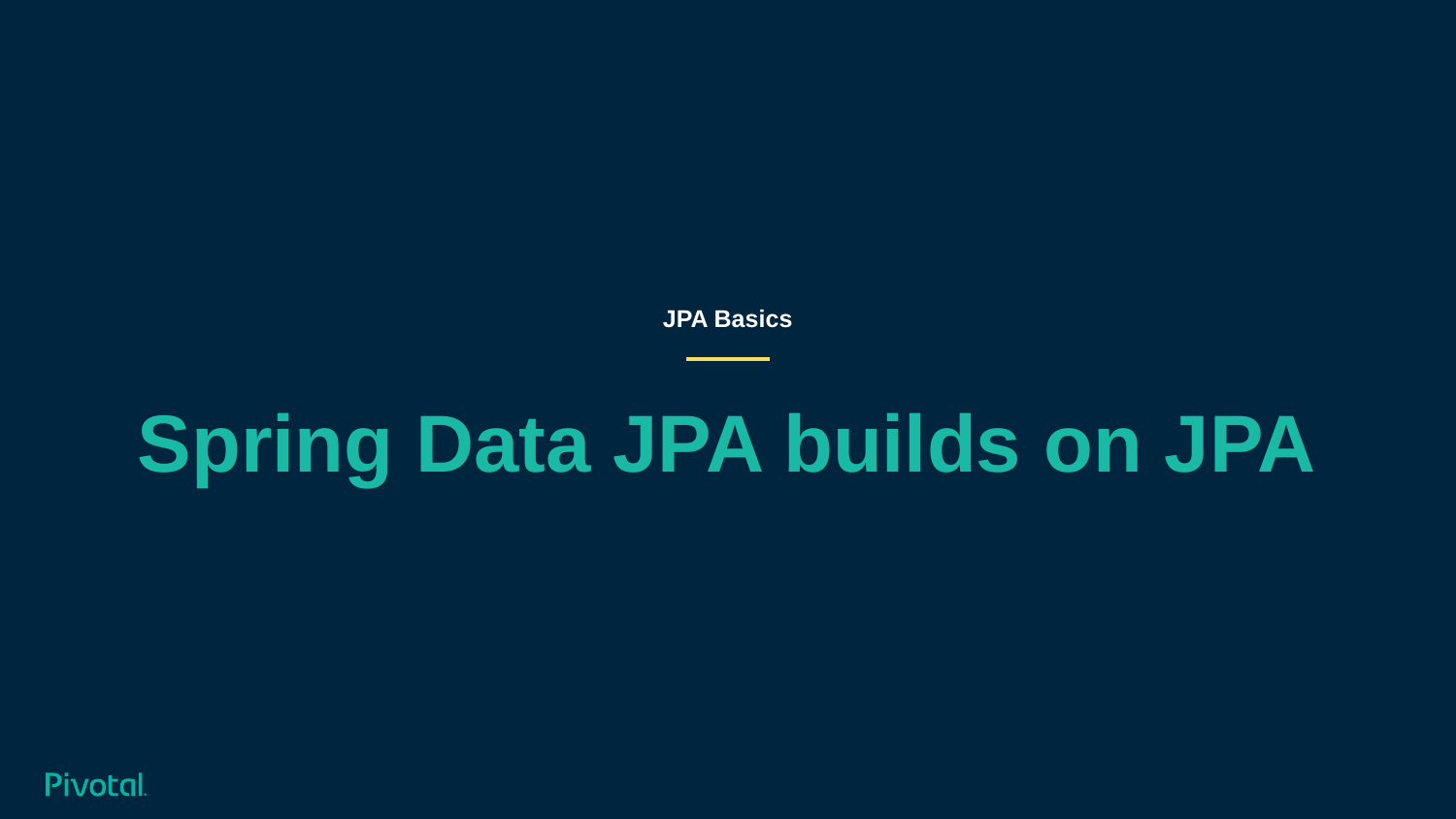

JPA Basics
# Spring Data JPA builds on JPA